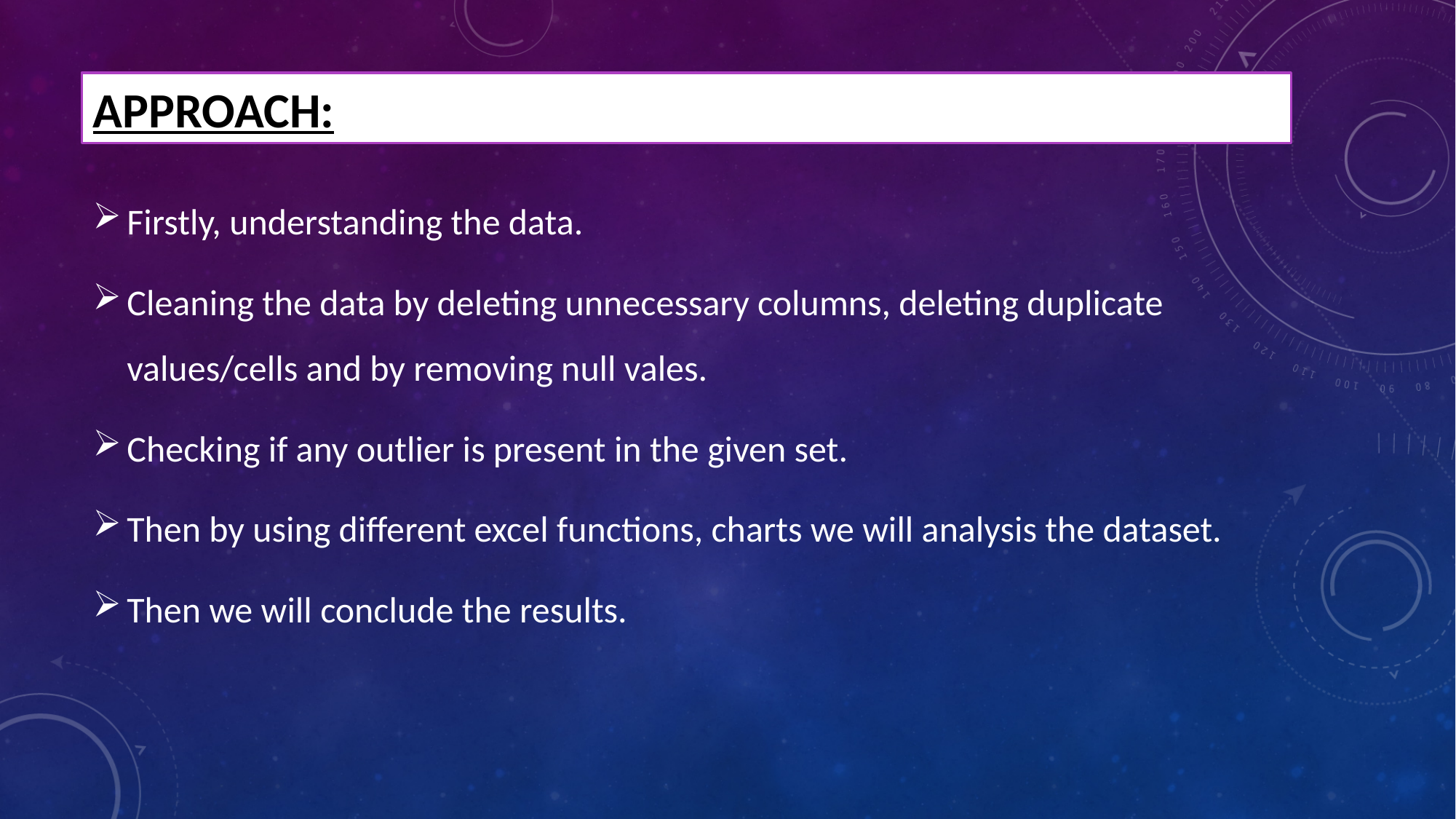

# Approach:
Firstly, understanding the data.
Cleaning the data by deleting unnecessary columns, deleting duplicate values/cells and by removing null vales.
Checking if any outlier is present in the given set.
Then by using different excel functions, charts we will analysis the dataset.
Then we will conclude the results.